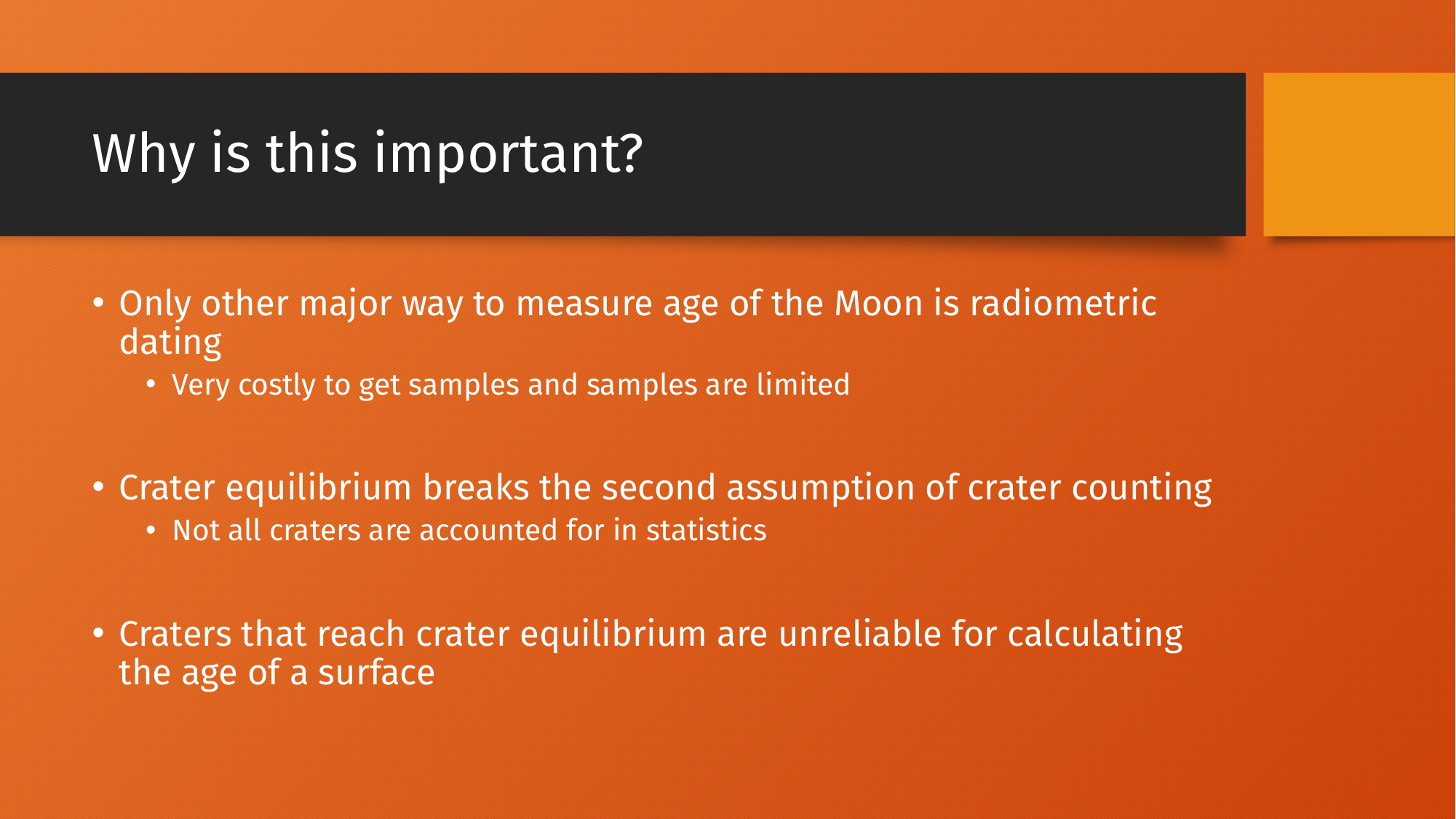

# Why is this important?
Only other major way to measure age of the Moon is radiometric dating
Very costly to get samples and samples are limited

Crater equilibrium breaks the second assumption of crater counting
Not all craters are accounted for in statistics

Craters that reach crater equilibrium are unreliable for calculating the age of a surface